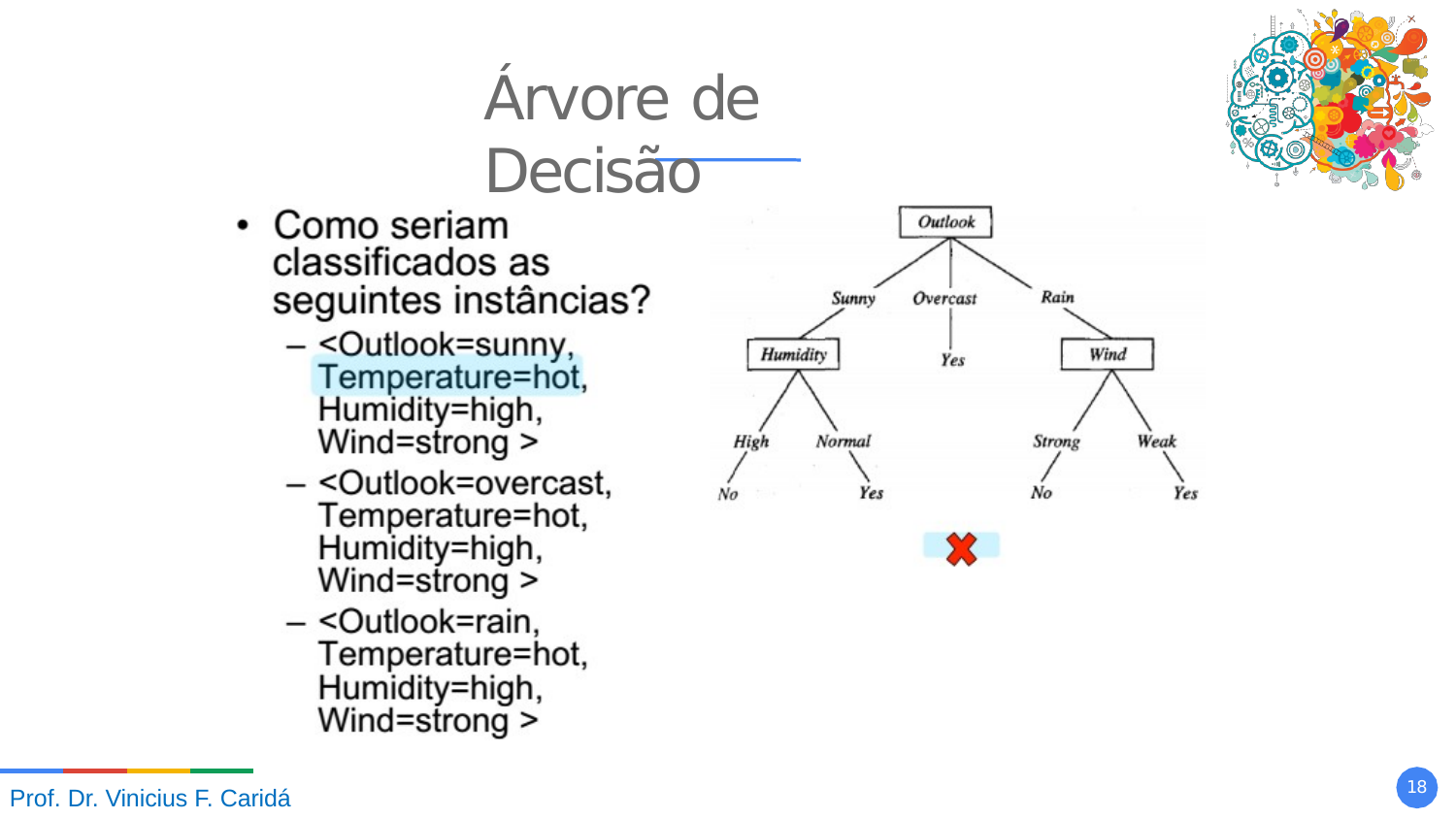

# Árvore de Decisão

18
Prof. Dr. Vinicius F. Caridá